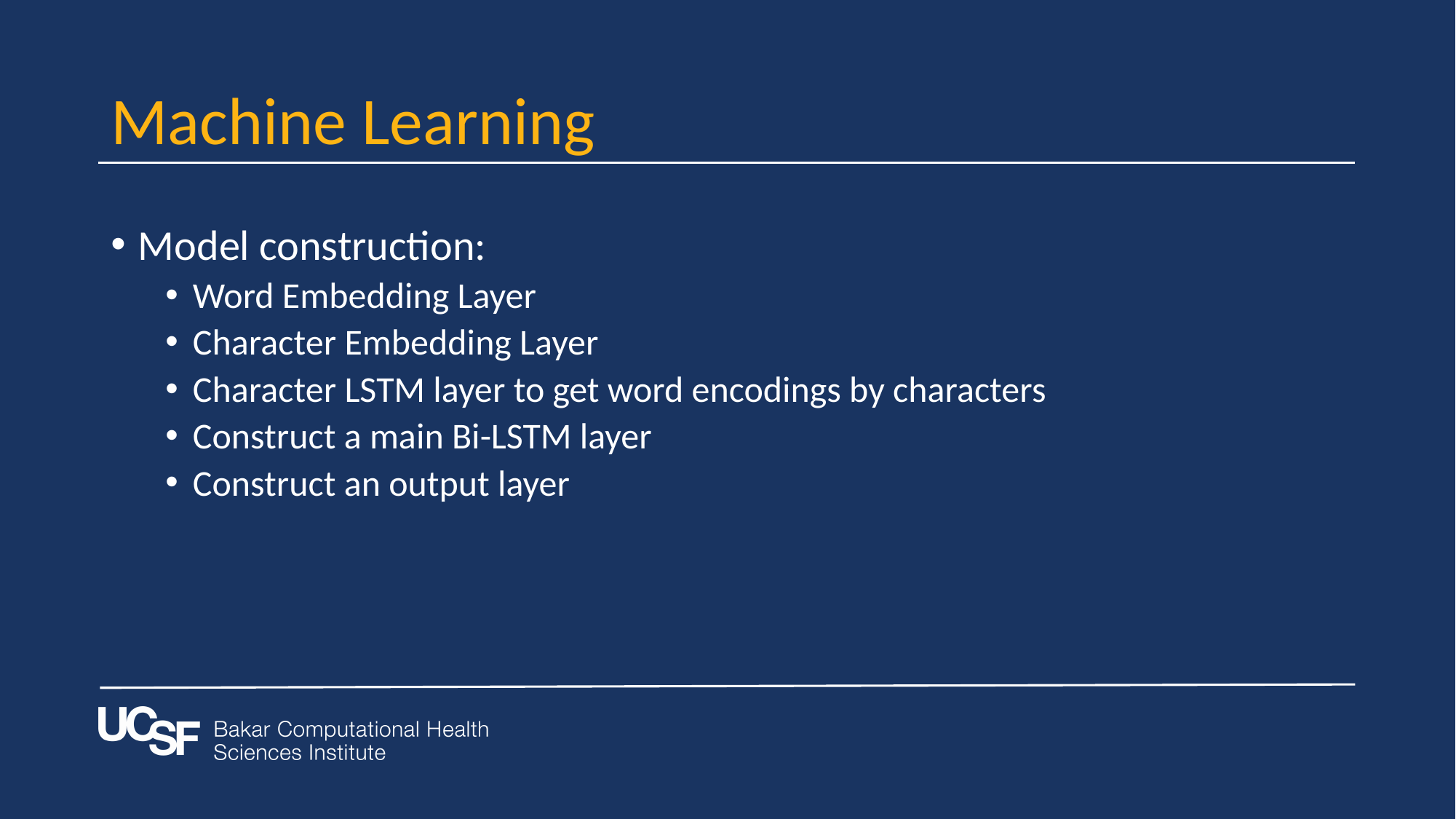

# Machine Learning
Model construction:
Word Embedding Layer
Character Embedding Layer
Character LSTM layer to get word encodings by characters
Construct a main Bi-LSTM layer
Construct an output layer